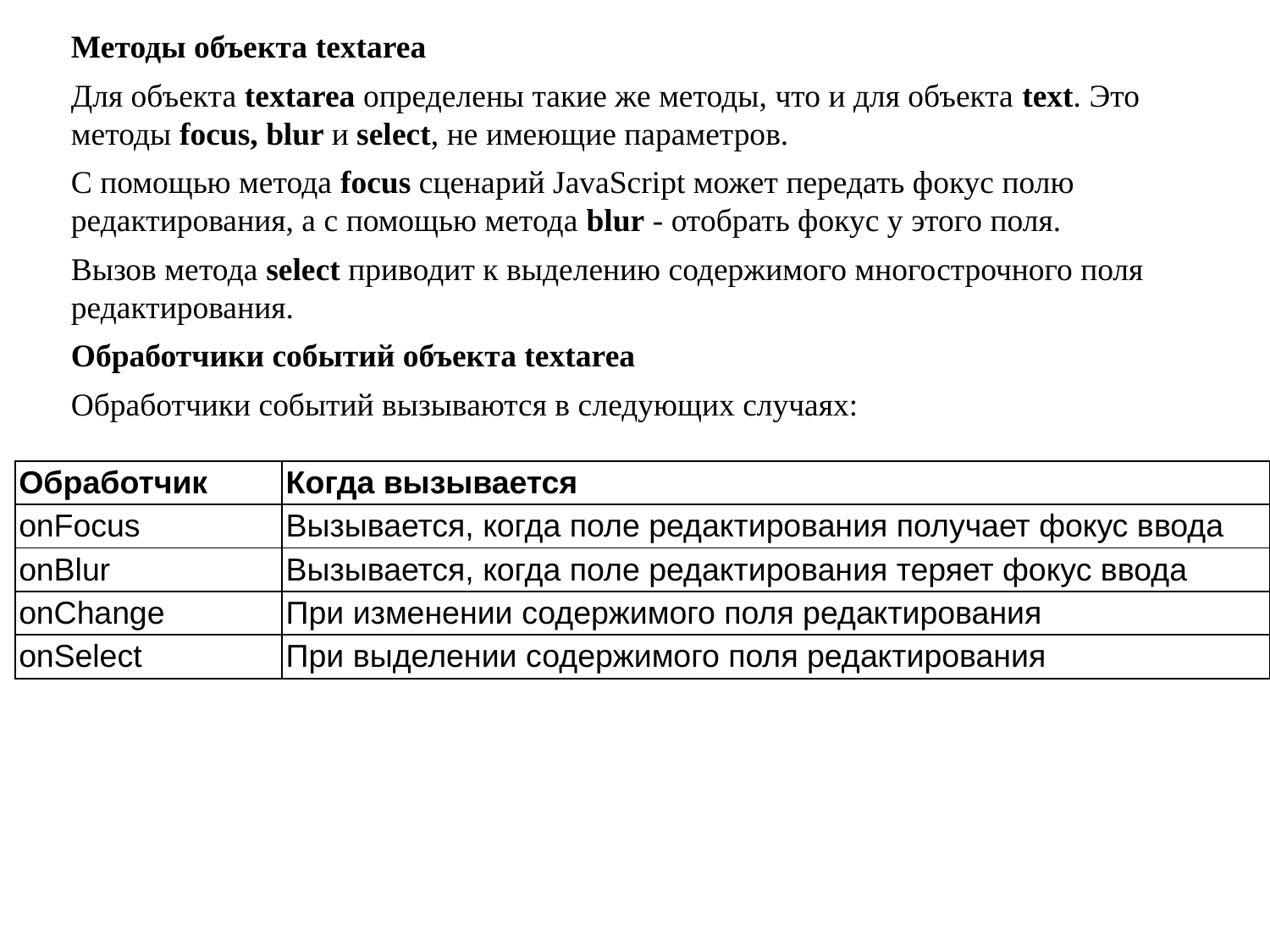

Методы объекта textarea
Для объекта textarea определены такие же методы, что и для объекта text. Это методы focus, blur и select, не имеющие параметров.
С помощью метода focus сценарий JavaScript может передать фокус полю редактирования, а с помощью метода blur - отобрать фокус у этого поля.
Вызов метода select приводит к выделению содержимого многострочного поля редактирования.
Обработчики событий объекта textarea
Обработчики событий вызываются в следующих случаях:

| Обработчик | Когда вызывается |
| --- | --- |
| onFocus | Вызывается, когда поле редактирования получает фокус ввода |
| onBlur | Вызывается, когда поле редактирования теряет фокус ввода |
| onChange | При изменении содержимого поля редактирования |
| onSelect | При выделении содержимого поля редактирования |